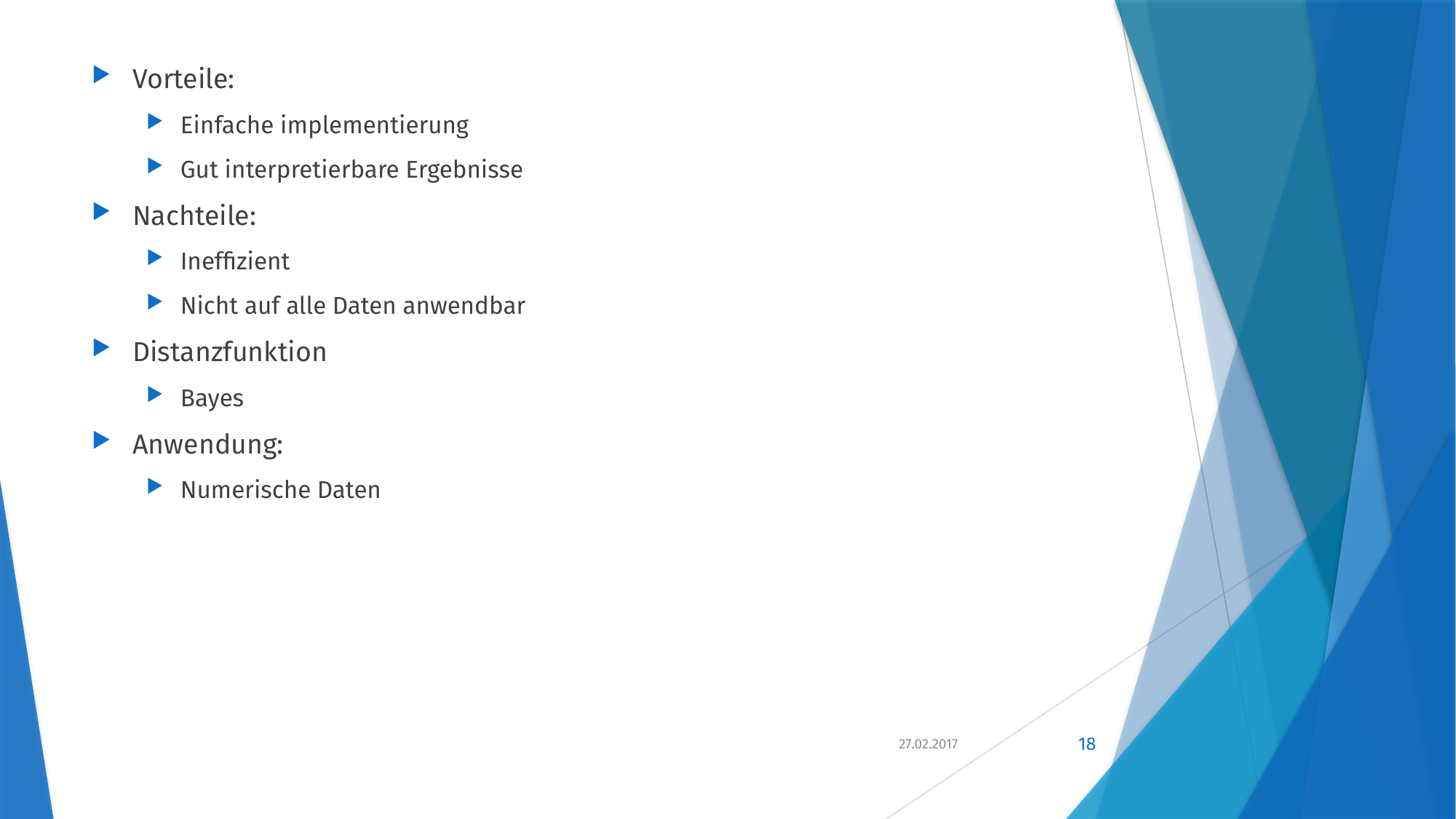

Vorteile:
Einfache implementierung
Gut interpretierbare Ergebnisse
Nachteile:
Ineffizient
Nicht auf alle Daten anwendbar
Distanzfunktion
Bayes
Anwendung:
Numerische Daten
27.02.2017
18